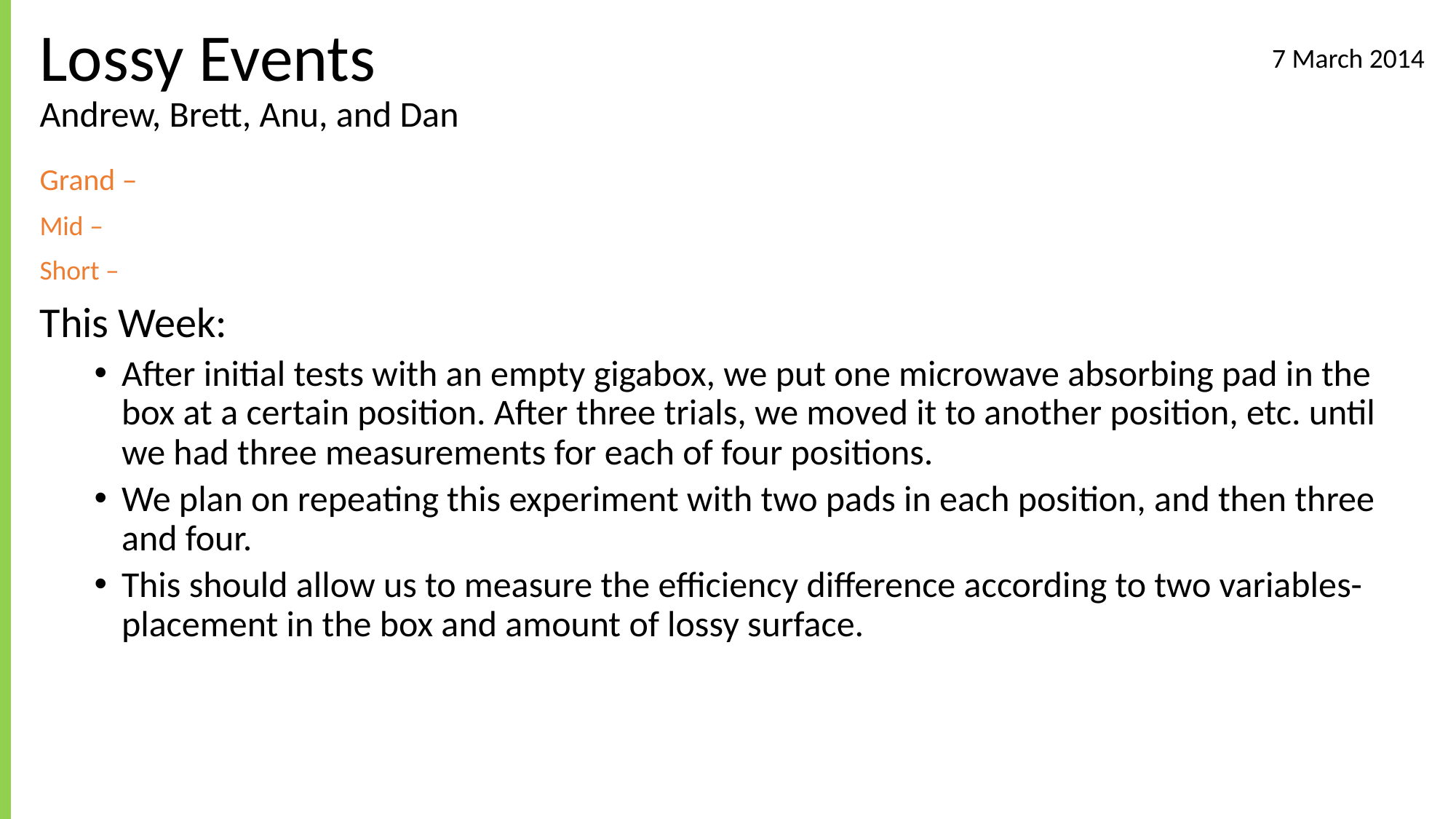

# Lossy Events Andrew, Brett, Anu, and Dan
7 March 2014
Grand –
Mid –
Short –
This Week:
After initial tests with an empty gigabox, we put one microwave absorbing pad in the box at a certain position. After three trials, we moved it to another position, etc. until we had three measurements for each of four positions.
We plan on repeating this experiment with two pads in each position, and then three and four.
This should allow us to measure the efficiency difference according to two variables- placement in the box and amount of lossy surface.